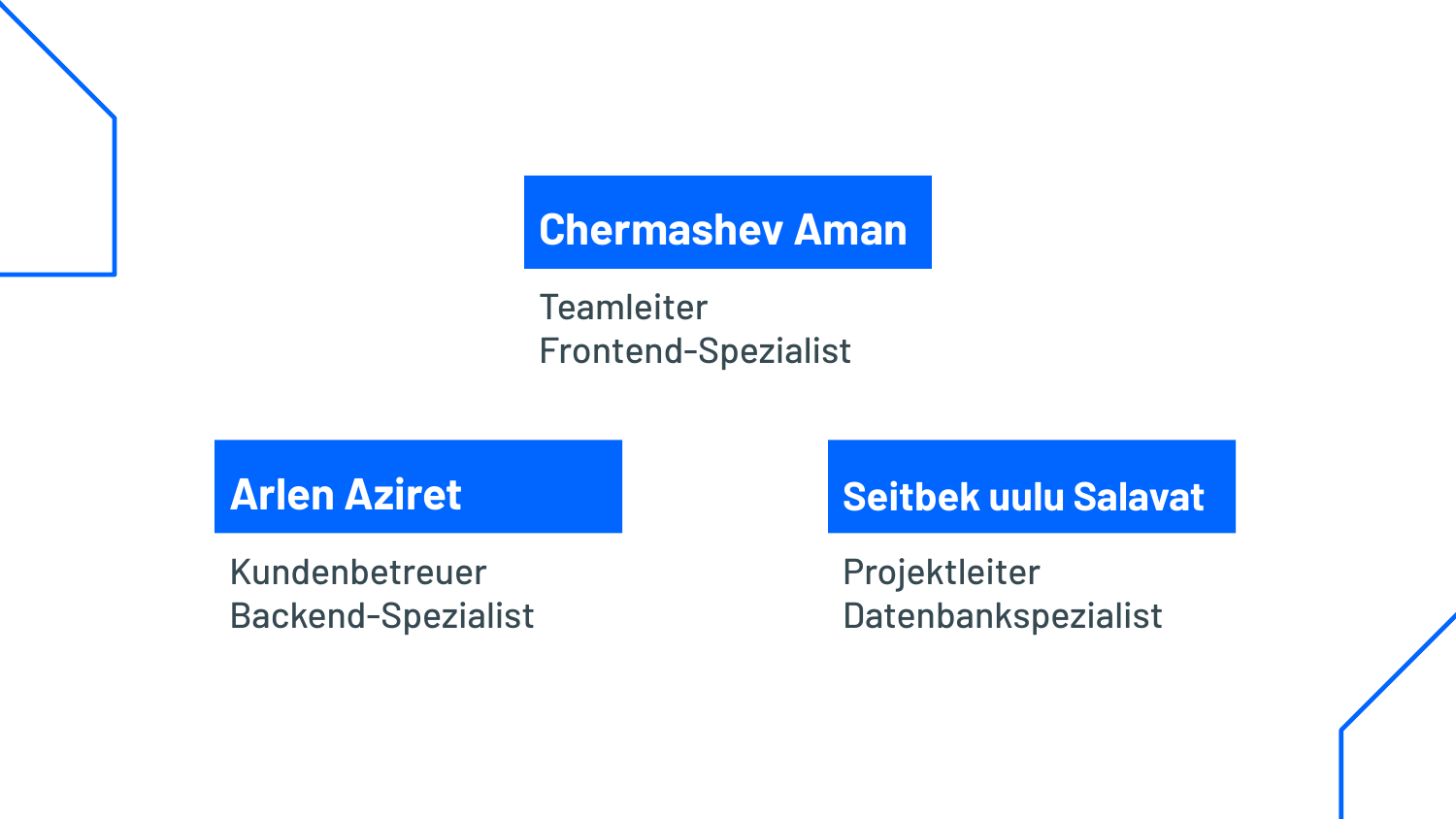

Chermashev Aman
Teamleiter
Frontend-Spezialist

Seitbek uulu Salavat
# Arlen Aziret
Projektleiter
Datenbankspezialist

Kundenbetreuer
Backend-Spezialist